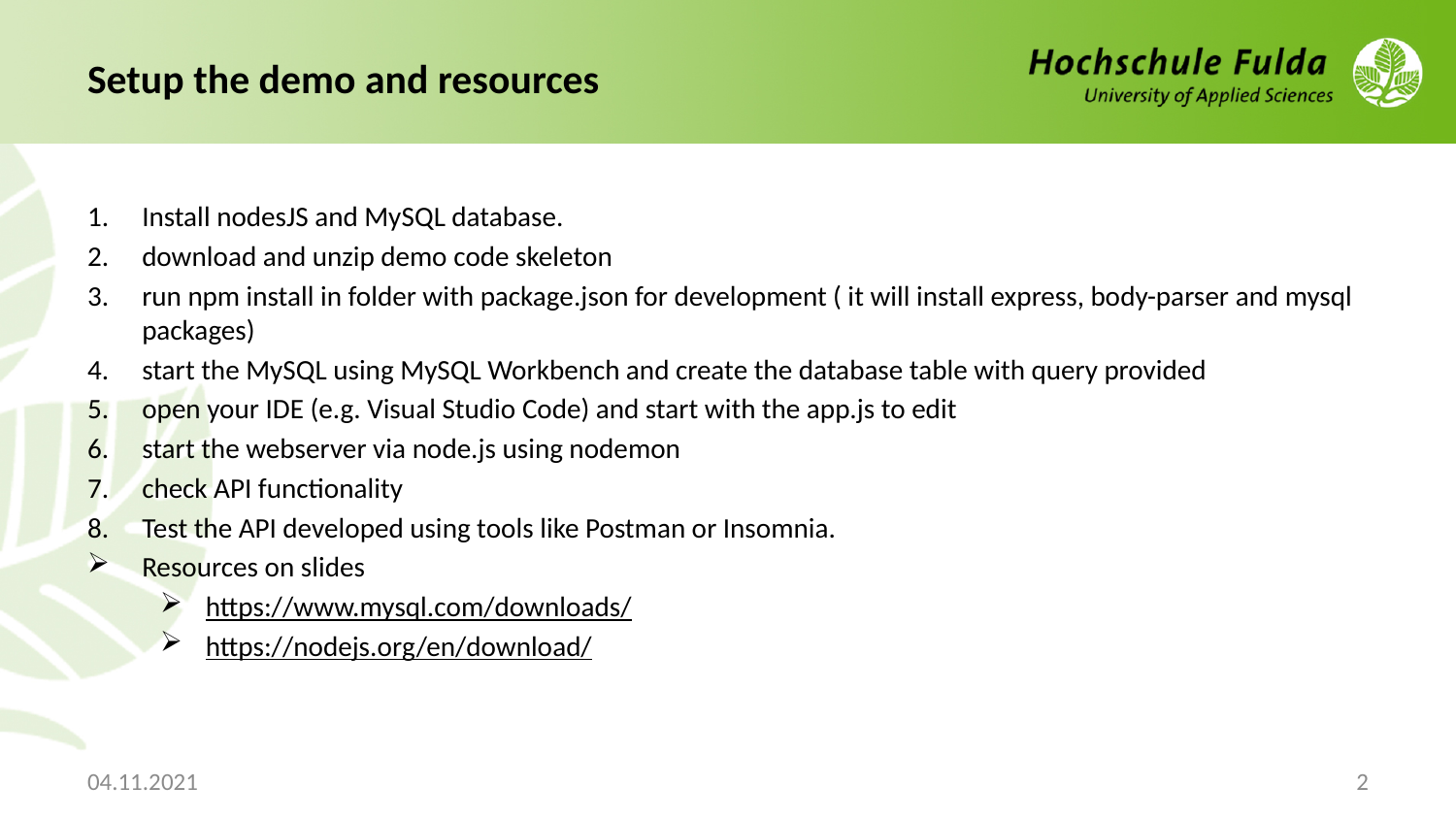

# Setup the demo and resources
Install nodesJS and MySQL database.
download and unzip demo code skeleton
run npm install in folder with package.json for development ( it will install express, body-parser and mysql packages)
start the MySQL using MySQL Workbench and create the database table with query provided
open your IDE (e.g. Visual Studio Code) and start with the app.js to edit
start the webserver via node.js using nodemon
check API functionality
Test the API developed using tools like Postman or Insomnia.
Resources on slides
https://www.mysql.com/downloads/
https://nodejs.org/en/download/

04.11.2021
2